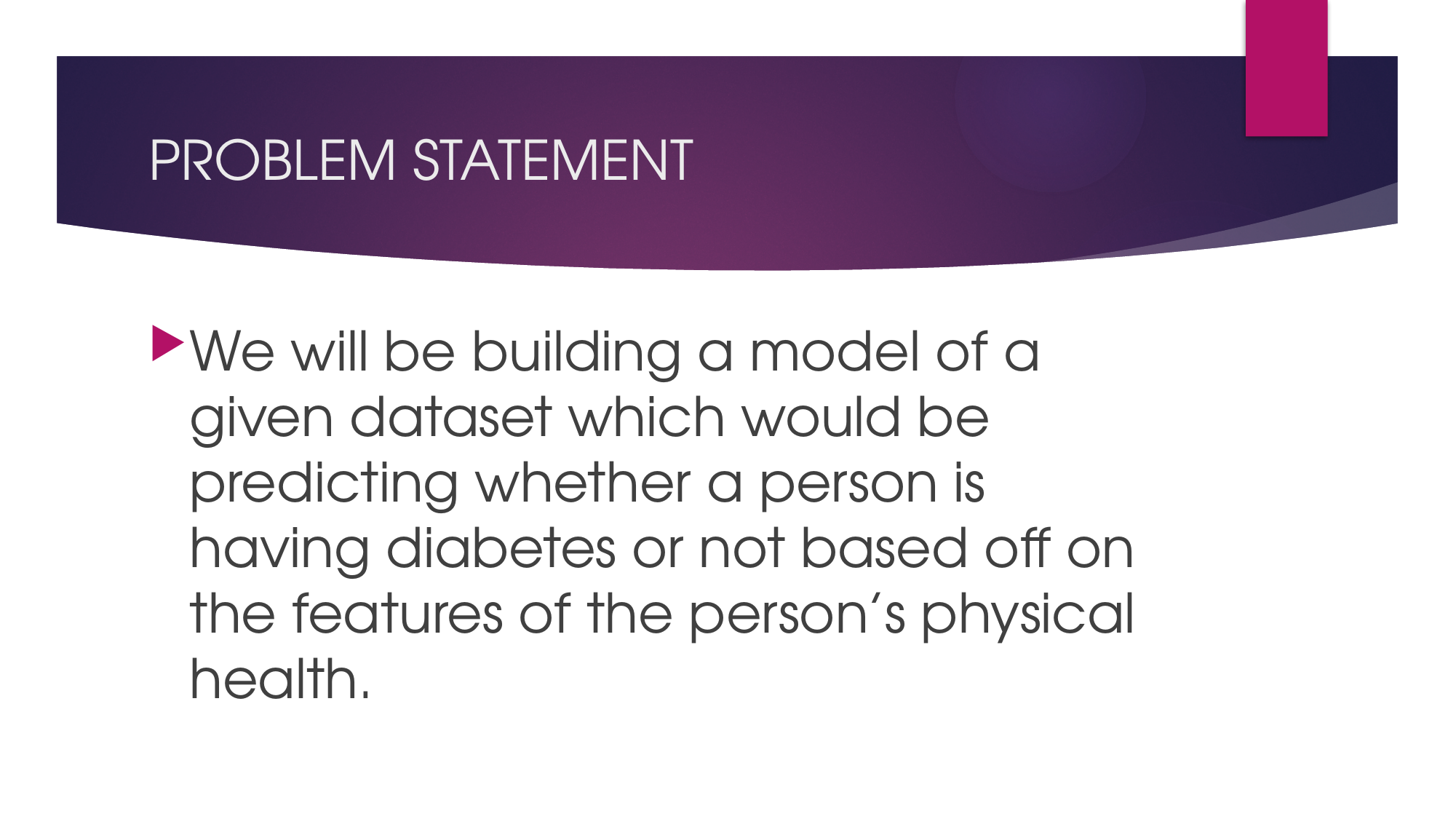

# PROBLEM STATEMENT
We will be building a model of a given dataset which would be predicting whether a person is having diabetes or not based off on the features of the person’s physical health.